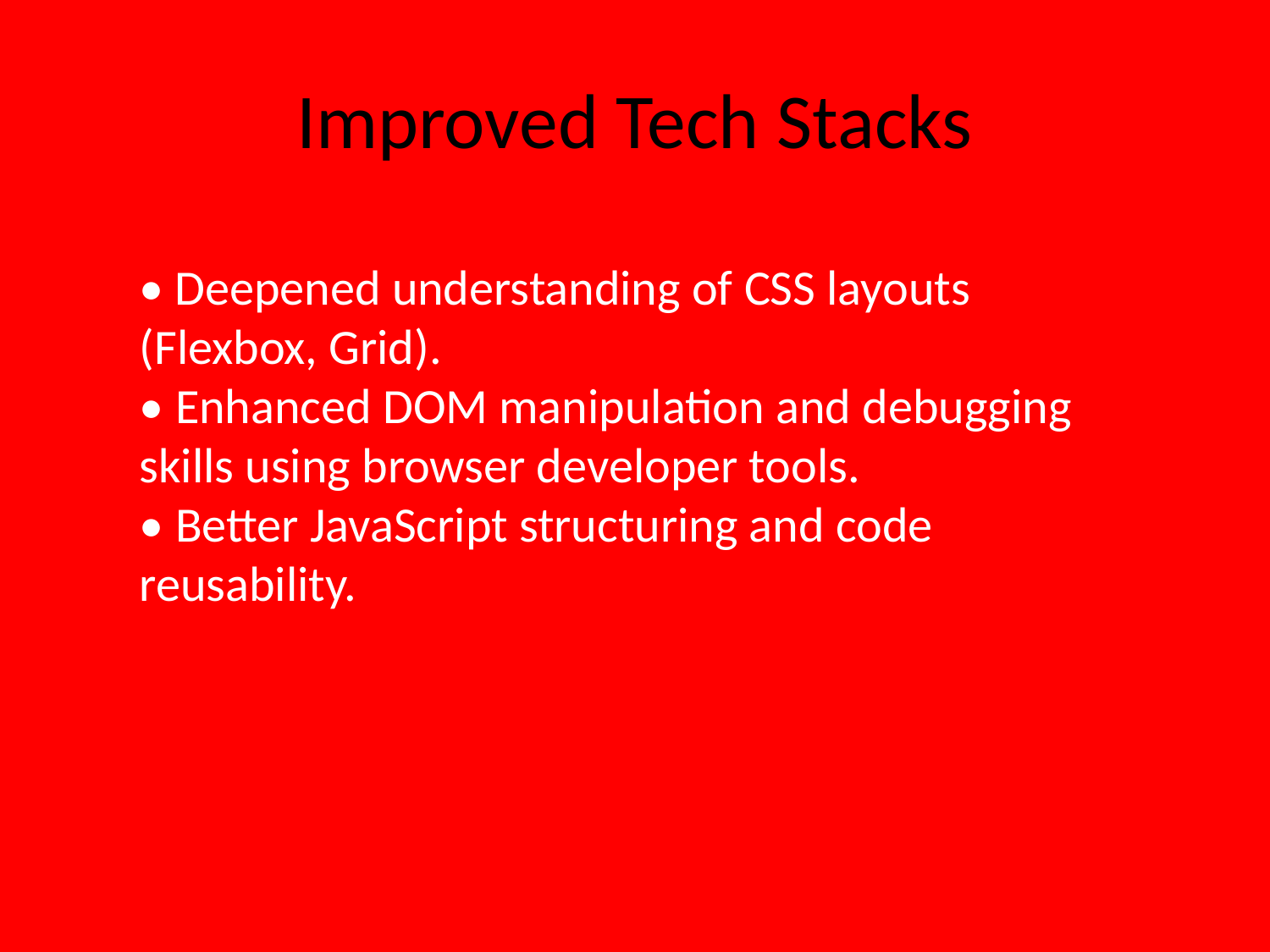

# Improved Tech Stacks

• Deepened understanding of CSS layouts (Flexbox, Grid).
• Enhanced DOM manipulation and debugging skills using browser developer tools.
• Better JavaScript structuring and code reusability.